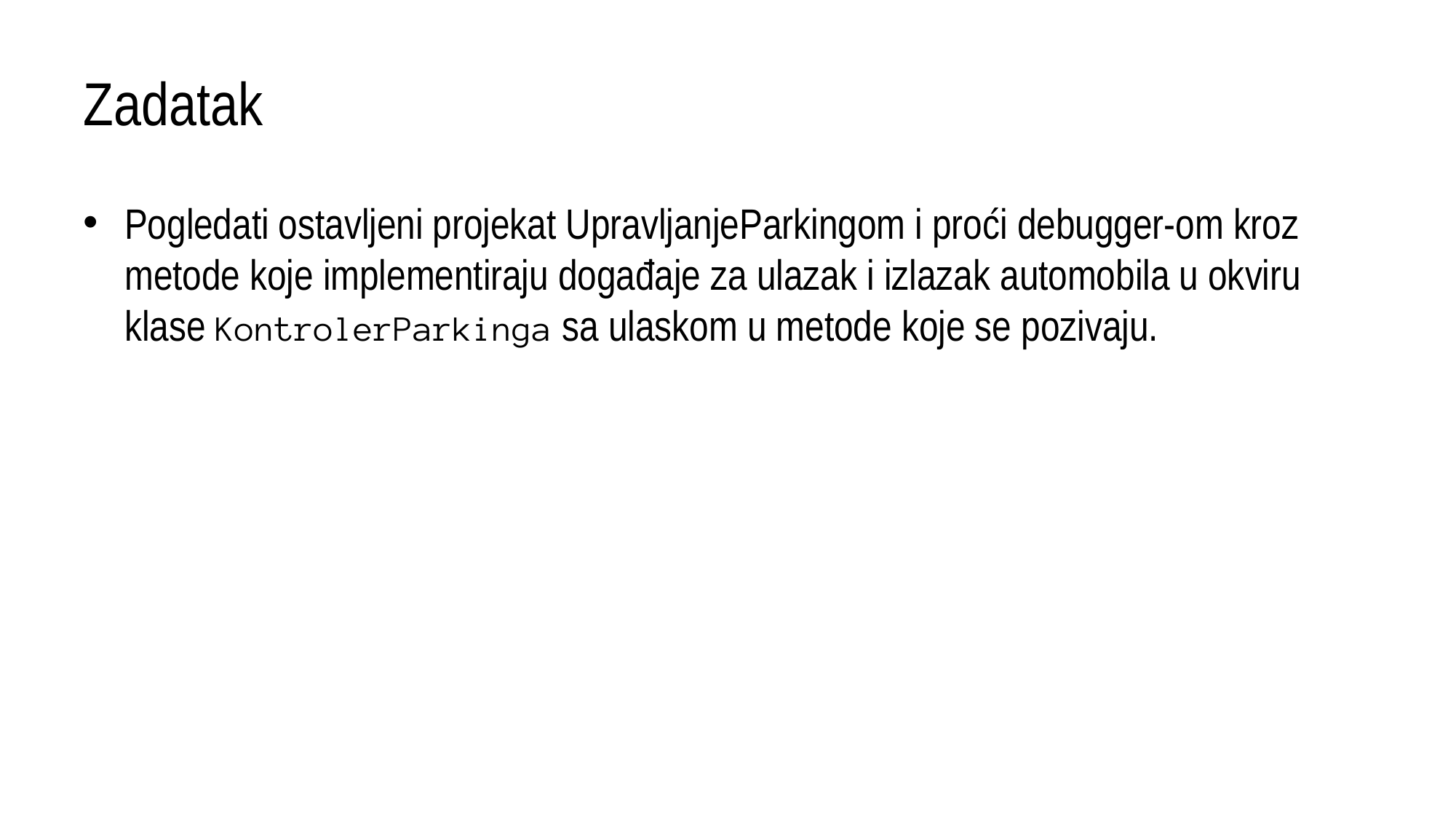

# Zadatak
Pogledati ostavljeni projekat UpravljanjeParkingom i proći debugger-om kroz metode koje implementiraju događaje za ulazak i izlazak automobila u okviru klase KontrolerParkinga sa ulaskom u metode koje se pozivaju.